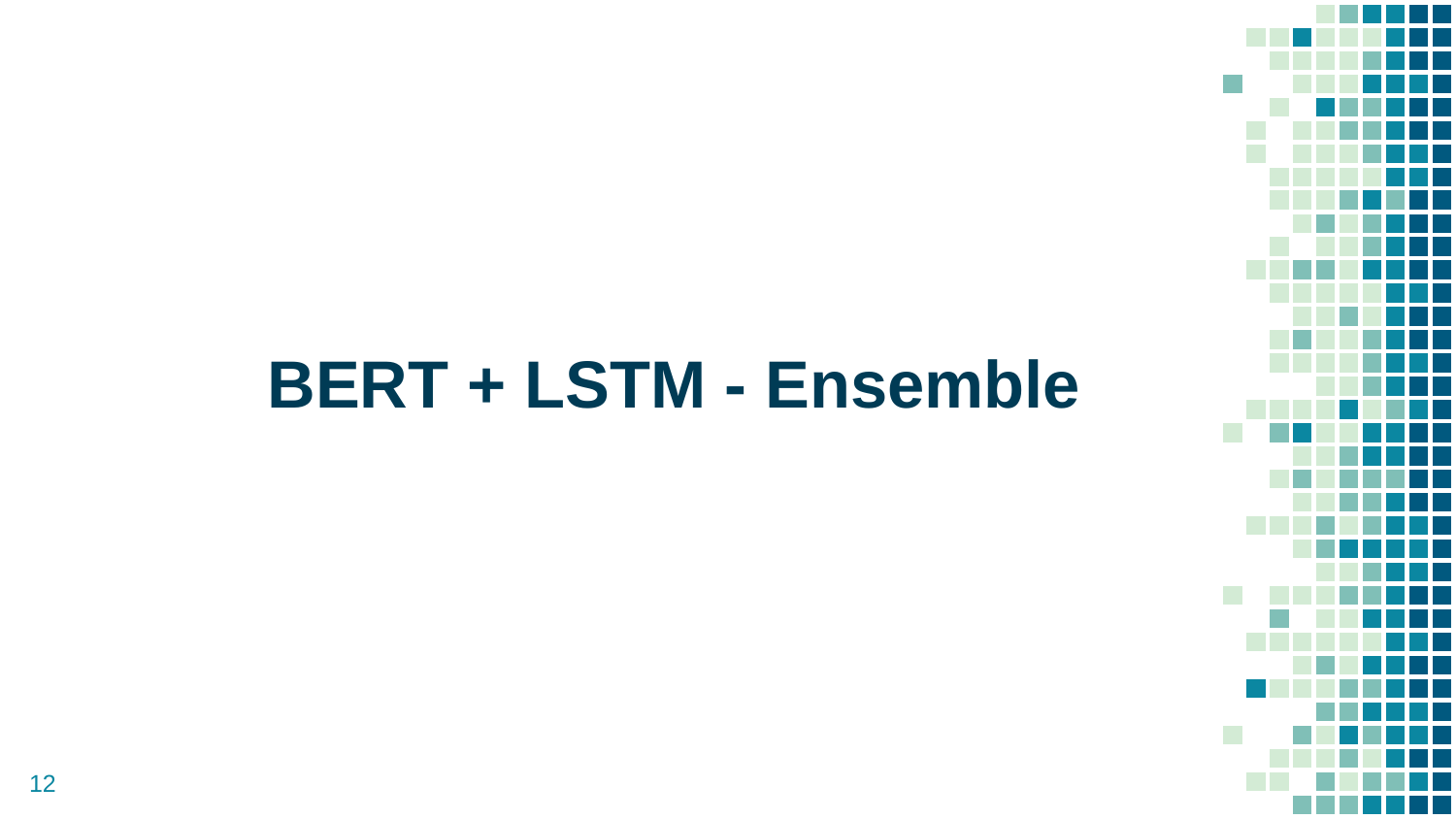

# BERT + LSTM - Ensemble

12